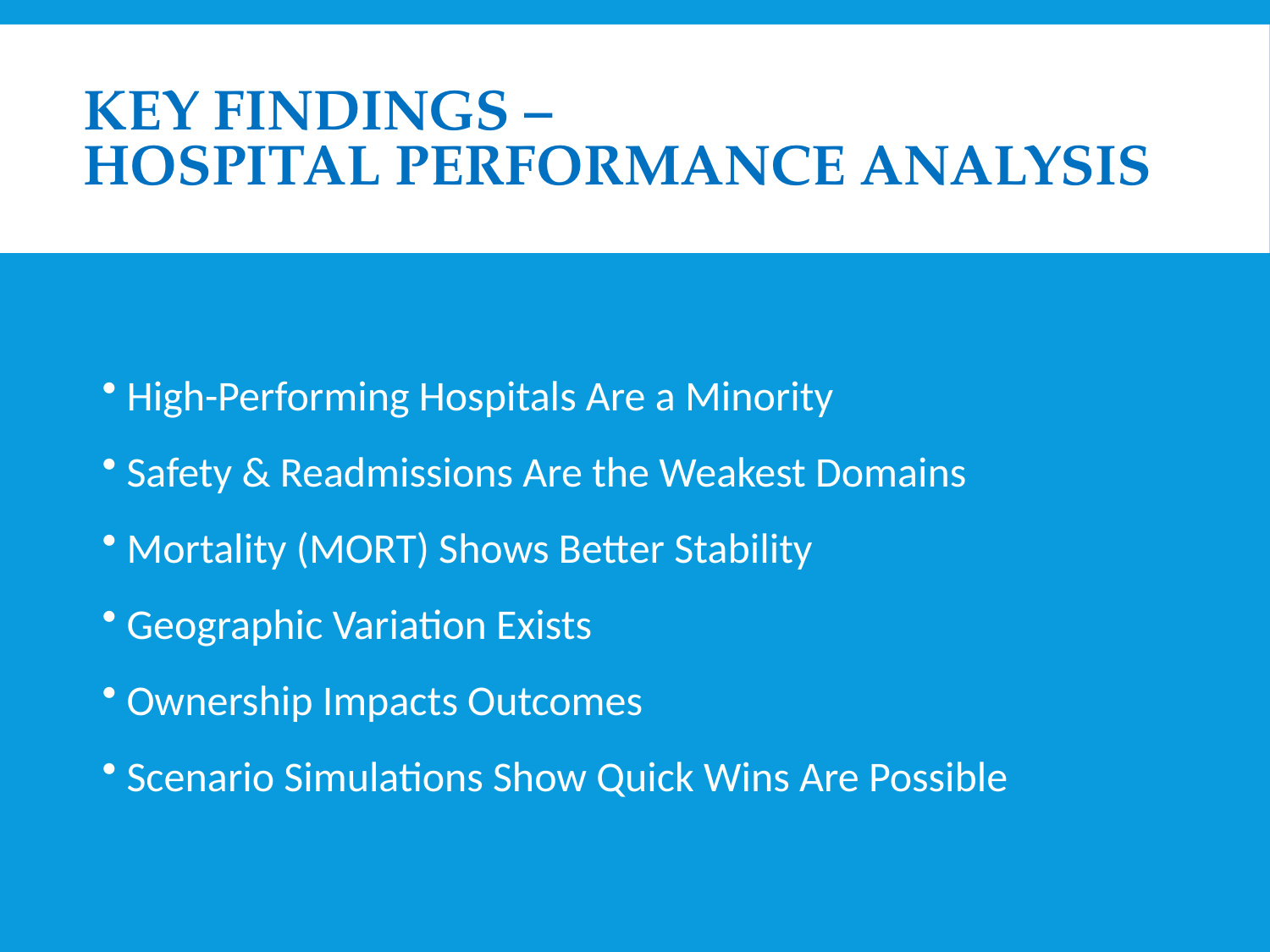

# Key Findings – Hospital Performance Analysis
 High-Performing Hospitals Are a Minority
 Safety & Readmissions Are the Weakest Domains
 Mortality (MORT) Shows Better Stability
 Geographic Variation Exists
 Ownership Impacts Outcomes
 Scenario Simulations Show Quick Wins Are Possible